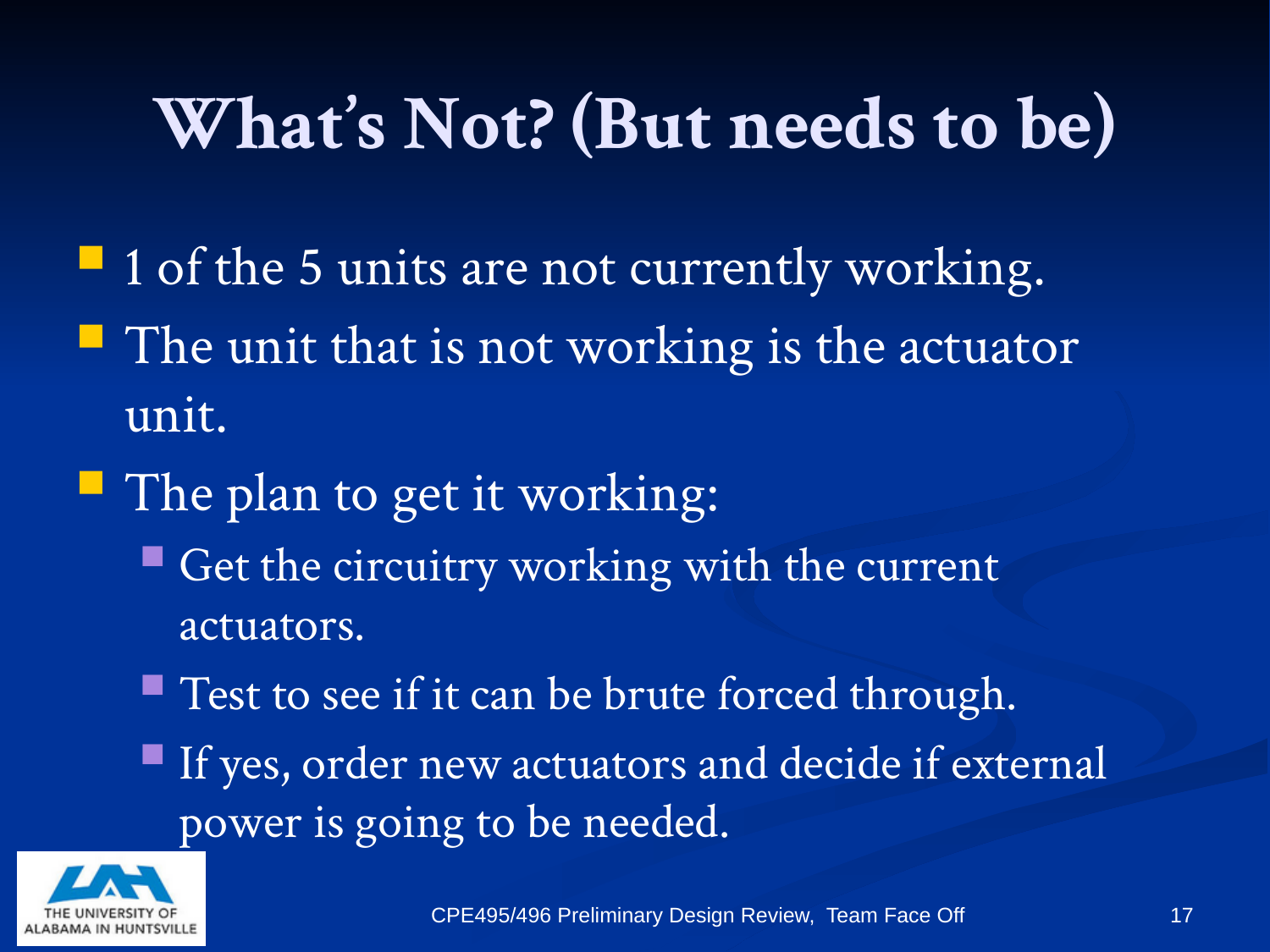

# What’s Not? (But needs to be)
1 of the 5 units are not currently working.
The unit that is not working is the actuator unit.
The plan to get it working:
Get the circuitry working with the current actuators.
Test to see if it can be brute forced through.
If yes, order new actuators and decide if external power is going to be needed.
CPE495/496 Preliminary Design Review,  Team Face Off
17